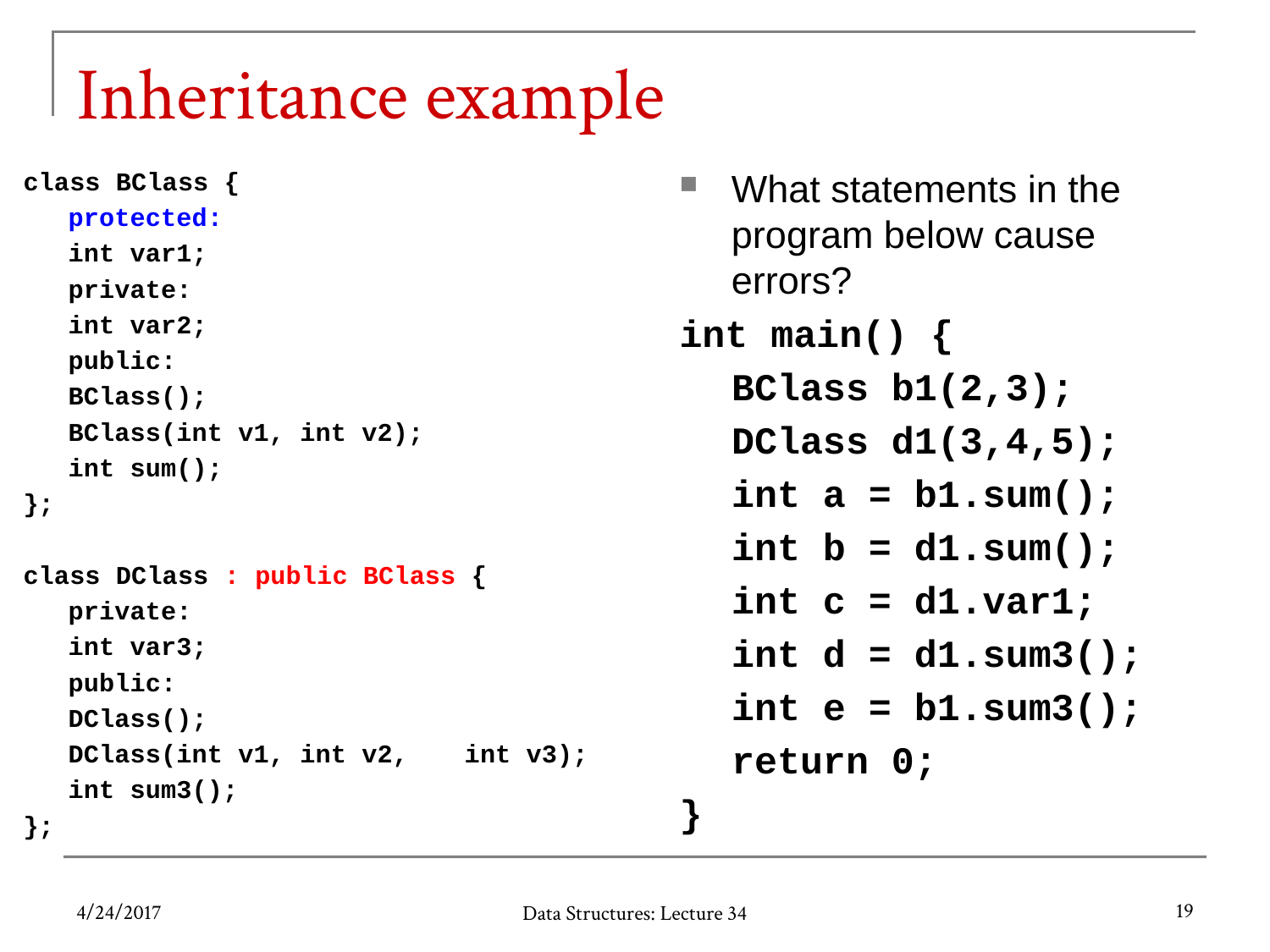

# Inheritance example
class BClass {
	protected:
		int var1;
	private:
		int var2;
	public:
		BClass();
		BClass(int v1, int v2);
		int sum();
};

class DClass : public BClass {
	private:
		int var3;
	public:
		DClass();
		DClass(int v1, int v2, 			int v3);
		int sum3();
};

What statements in the program below cause errors?
int main() {
BClass b1(2,3);
DClass d1(3,4,5);
int a = b1.sum();
int b = d1.sum();
int c = d1.var1;
int d = d1.sum3();
int e = b1.sum3();
return 0;
}
4/24/2017
19
Data Structures: Lecture 34